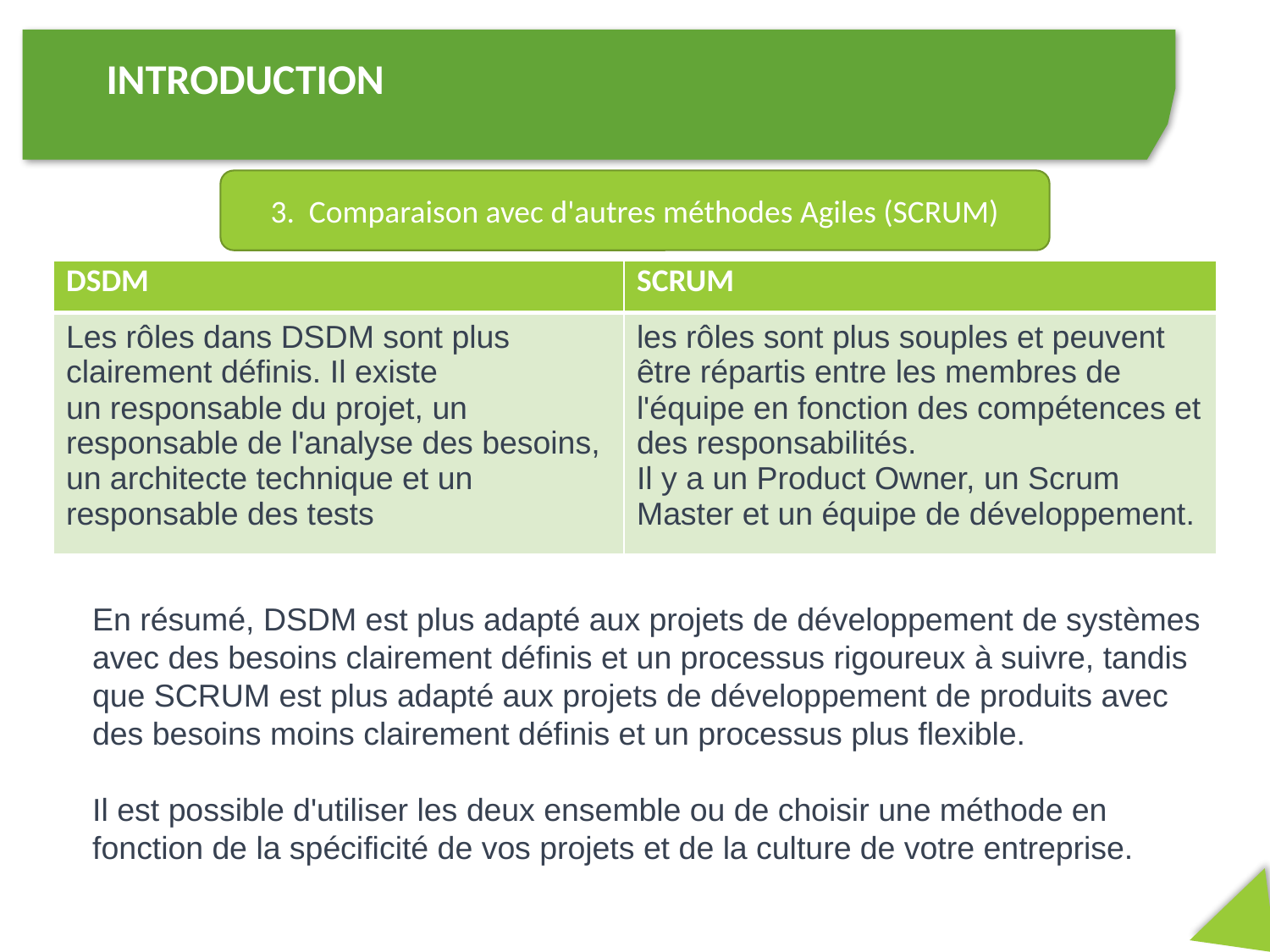

INTRODUCTION
3.  Comparaison avec d'autres méthodes Agiles (SCRUM)
| DSDM | SCRUM |
| --- | --- |
| Les rôles dans DSDM sont plus clairement définis. Il existe un responsable du projet, un responsable de l'analyse des besoins, un architecte technique et un responsable des tests | les rôles sont plus souples et peuvent être répartis entre les membres de l'équipe en fonction des compétences et des responsabilités. Il y a un Product Owner, un Scrum Master et un équipe de développement. |
En résumé, DSDM est plus adapté aux projets de développement de systèmes avec des besoins clairement définis et un processus rigoureux à suivre, tandis que SCRUM est plus adapté aux projets de développement de produits avec des besoins moins clairement définis et un processus plus flexible.

Il est possible d'utiliser les deux ensemble ou de choisir une méthode en fonction de la spécificité de vos projets et de la culture de votre entreprise.